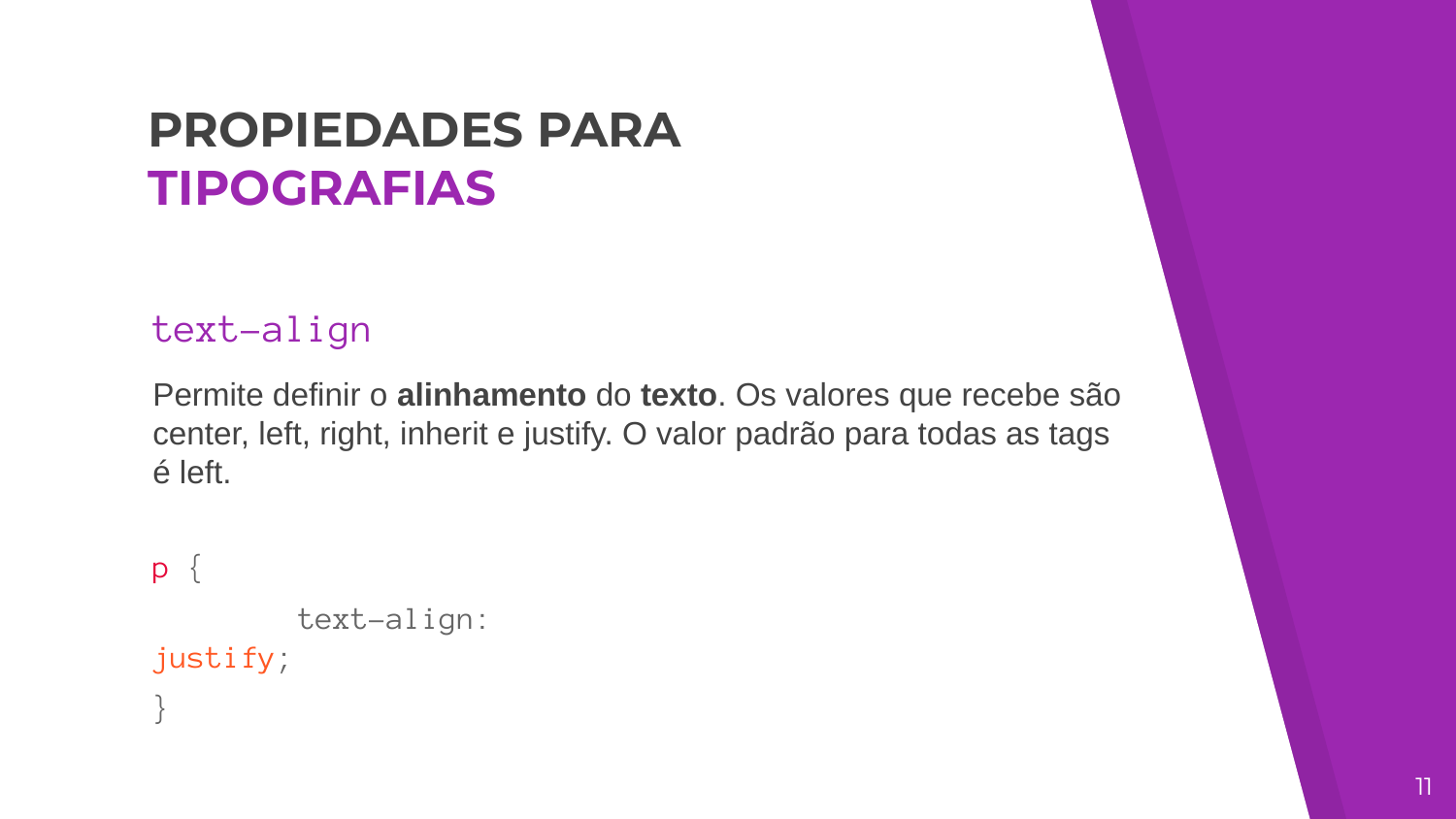

PROPIEDADES PARA
TIPOGRAFIAS
text-align

Permite definir o alinhamento do texto. Os valores que recebe são center, left, right, inherit e justify. O valor padrão para todas as tags é left.

p {
	text-align: justify;
}
11